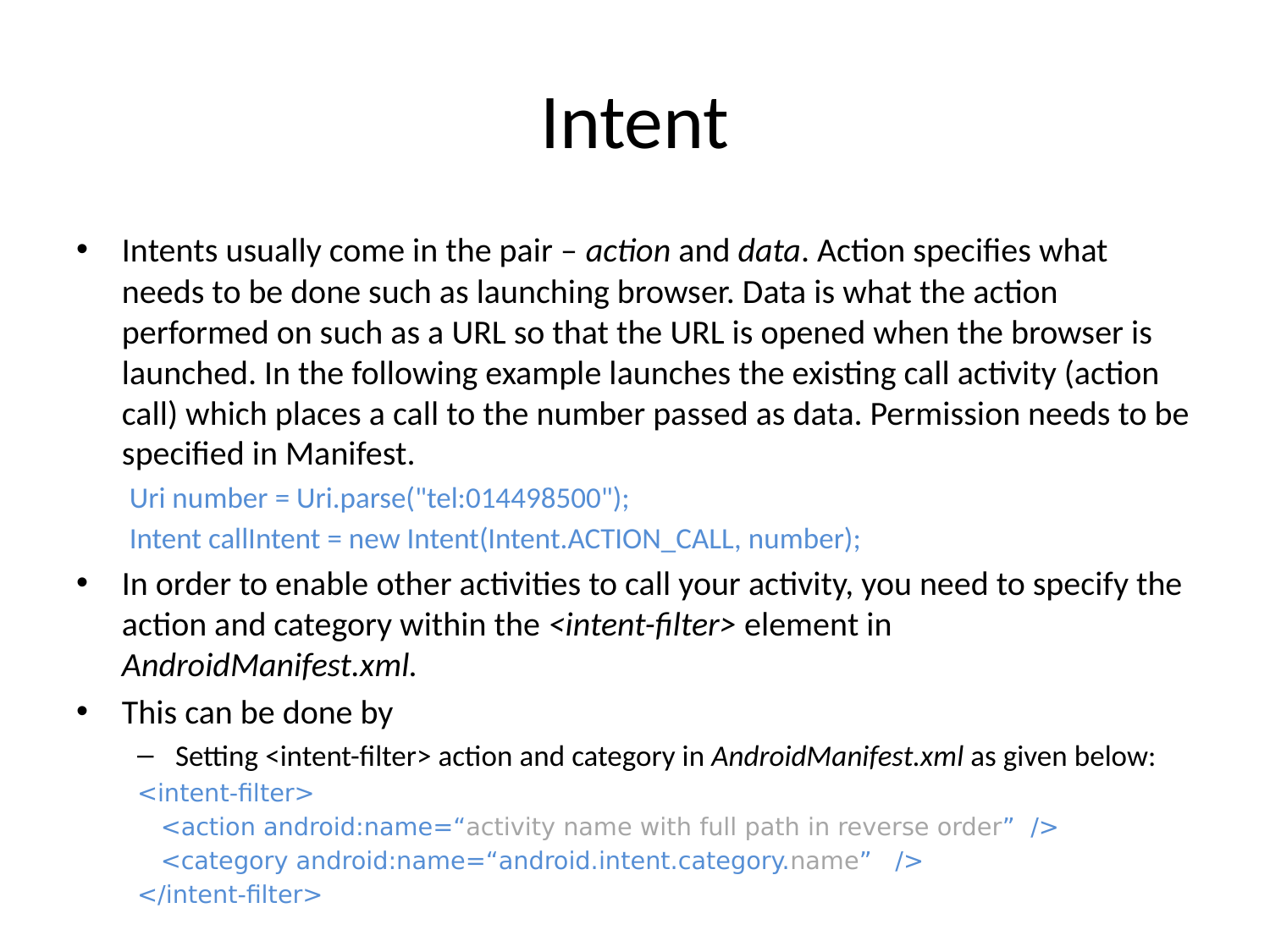

# Intent
Intents usually come in the pair – action and data. Action specifies what needs to be done such as launching browser. Data is what the action performed on such as a URL so that the URL is opened when the browser is launched. In the following example launches the existing call activity (action call) which places a call to the number passed as data. Permission needs to be specified in Manifest.
Uri number = Uri.parse("tel:014498500");
Intent callIntent = new Intent(Intent.ACTION_CALL, number);
In order to enable other activities to call your activity, you need to specify the action and category within the <intent-filter> element in AndroidManifest.xml.
This can be done by
Setting <intent-filter> action and category in AndroidManifest.xml as given below:
<intent-filter>
   <action android:name=“activity name with full path in reverse order”  />
   <category android:name=“android.intent.category.name”   />
</intent-filter>